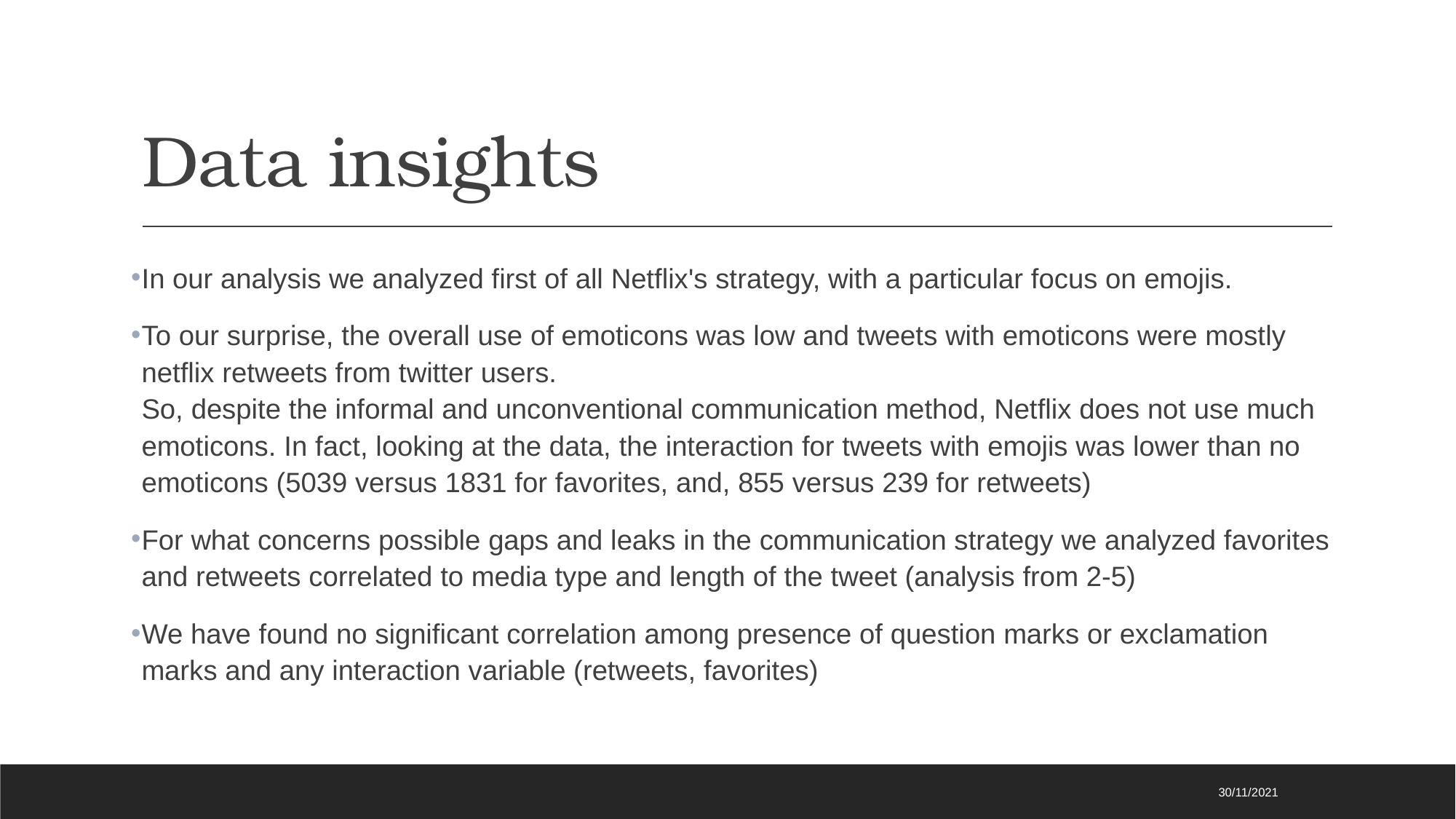

# Data insights
In our analysis we analyzed first of all Netflix's strategy, with a particular focus on emojis.
To our surprise, the overall use of emoticons was low and tweets with emoticons were mostly netflix retweets from twitter users.
So, despite the informal and unconventional communication method, Netflix does not use much emoticons. In fact, looking at the data, the interaction for tweets with emojis was lower than no emoticons (5039 versus 1831 for favorites, and, 855 versus 239 for retweets)
For what concerns possible gaps and leaks in the communication strategy we analyzed favorites and retweets correlated to media type and length of the tweet (analysis from 2-5)
We have found no significant correlation among presence of question marks or exclamation marks and any interaction variable (retweets, favorites)

30/11/2021